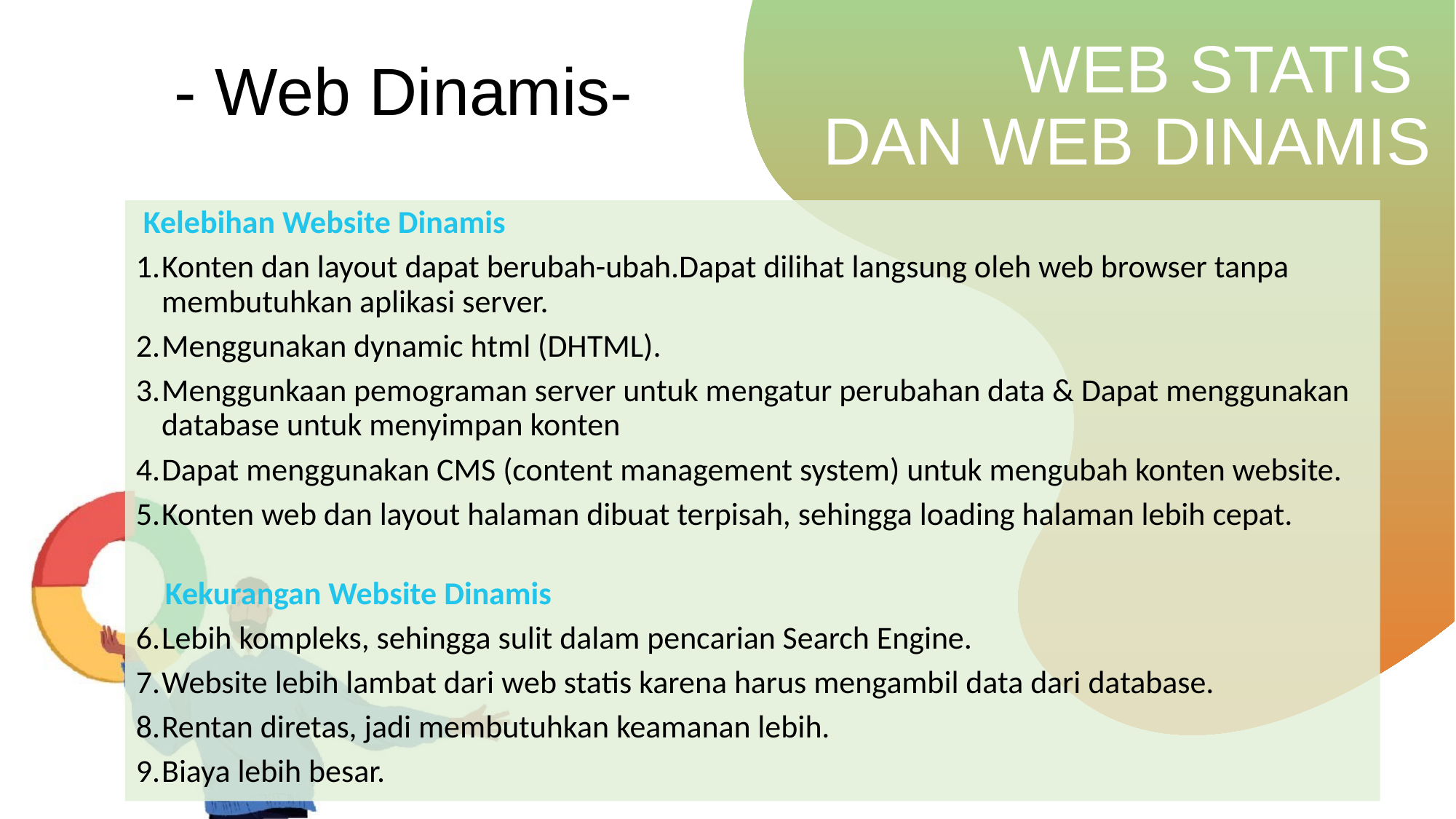

- Web Dinamis-
# WEB STATIS DAN WEB DINAMIS
 Kelebihan Website Dinamis
Konten dan layout dapat berubah-ubah.Dapat dilihat langsung oleh web browser tanpa membutuhkan aplikasi server.
Menggunakan dynamic html (DHTML).
Menggunkaan pemograman server untuk mengatur perubahan data & Dapat menggunakan database untuk menyimpan konten
Dapat menggunakan CMS (content management system) untuk mengubah konten website.
Konten web dan layout halaman dibuat terpisah, sehingga loading halaman lebih cepat.
    Kekurangan Website Dinamis
Lebih kompleks, sehingga sulit dalam pencarian Search Engine.
Website lebih lambat dari web statis karena harus mengambil data dari database.
Rentan diretas, jadi membutuhkan keamanan lebih.
Biaya lebih besar.